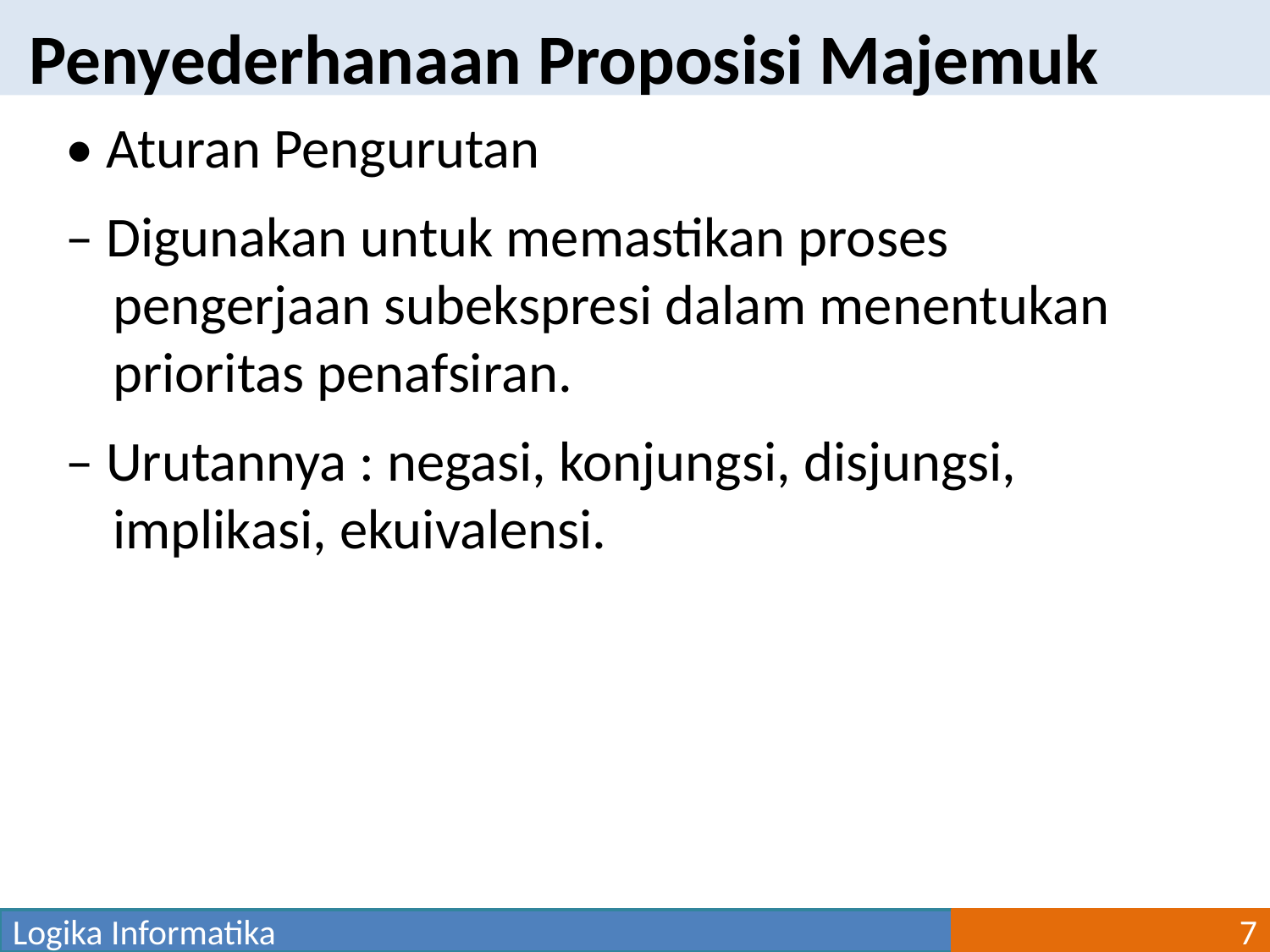

Penyederhanaan Proposisi Majemuk
• Aturan Pengurutan
– Digunakan untuk memastikan proses pengerjaan subekspresi dalam menentukan prioritas penafsiran.
– Urutannya : negasi, konjungsi, disjungsi, implikasi, ekuivalensi.
Logika Informatika
7